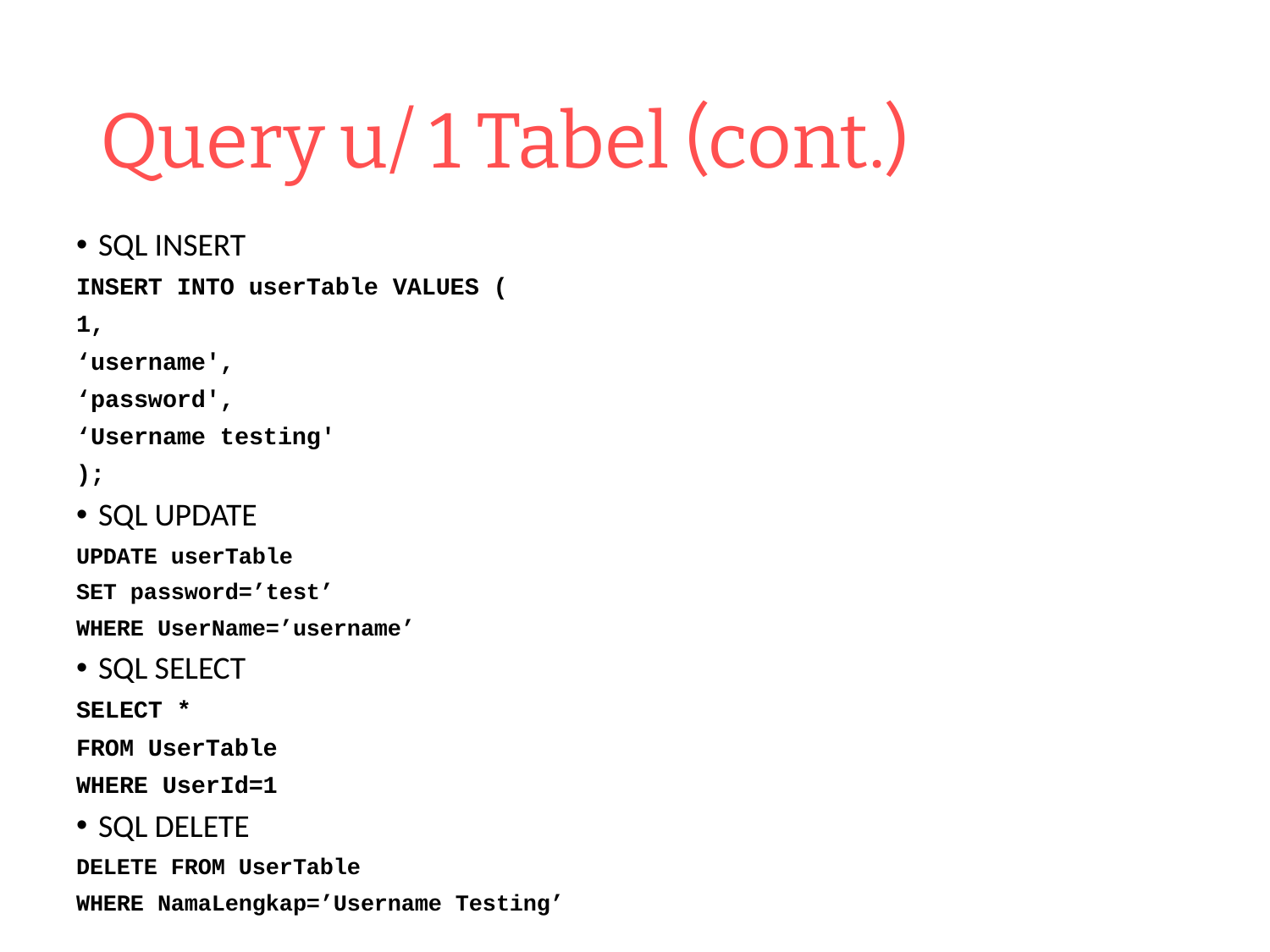

# Query u/ 1 Tabel (cont.)
SQL INSERT
INSERT INTO userTable VALUES (
1,
‘username',
‘password',
‘Username testing'
);
SQL UPDATE
UPDATE userTable
SET password=’test’
WHERE UserName=’username’
SQL SELECT
SELECT *
FROM UserTable
WHERE UserId=1
SQL DELETE
DELETE FROM UserTable
WHERE NamaLengkap=’Username Testing’